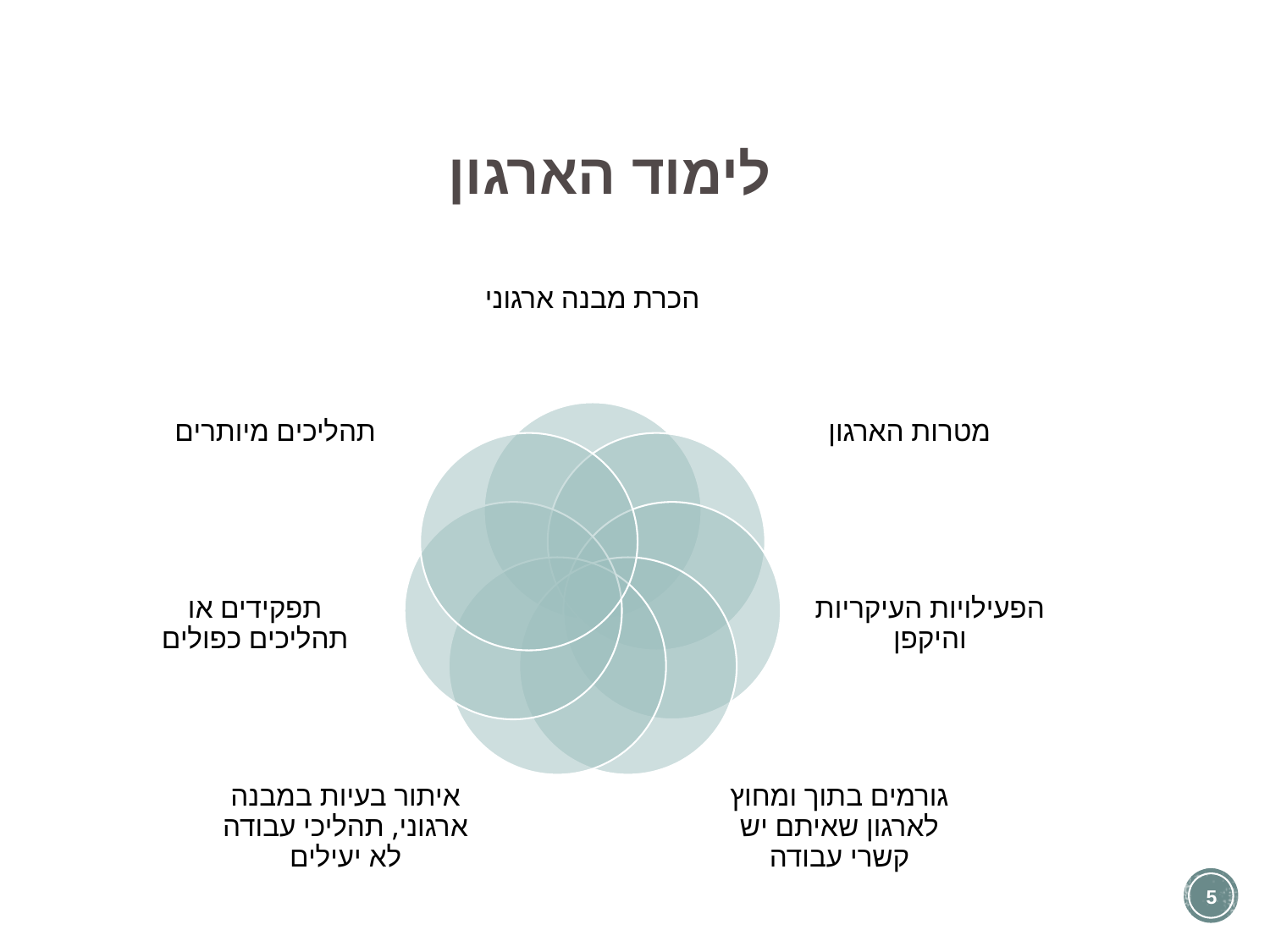

לימוד הארגון
הכרת מבנה ארגוני
מטרות הארגון
הפעילויות העיקריות והיקפן
גורמים בתוך ומחוץ לארגון שאיתם יש קשרי עבודה
איתור בעיות במבנה ארגוני, תהליכי עבודה לא יעילים
תפקידים או תהליכים כפולים
תהליכים מיותרים

5